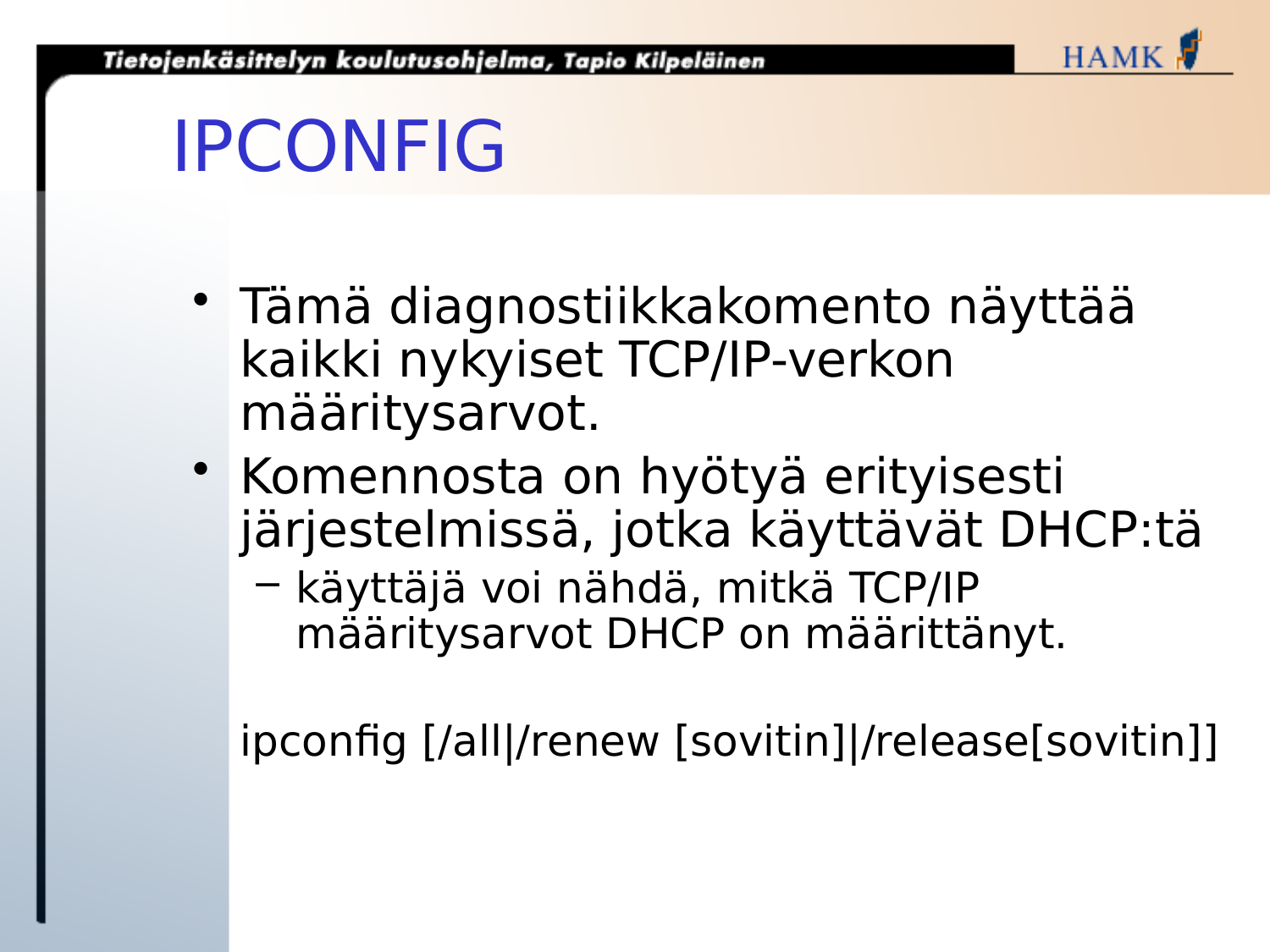

# IPCONFIG
Tämä diagnostiikkakomento näyttää kaikki nykyiset TCP/IP-verkon määritysarvot.
Komennosta on hyötyä erityisesti järjestelmissä, jotka käyttävät DHCP:tä
käyttäjä voi nähdä, mitkä TCP/IP määritysarvot DHCP on määrittänyt.

ipconfig [/all|/renew [sovitin]|/release[sovitin]]